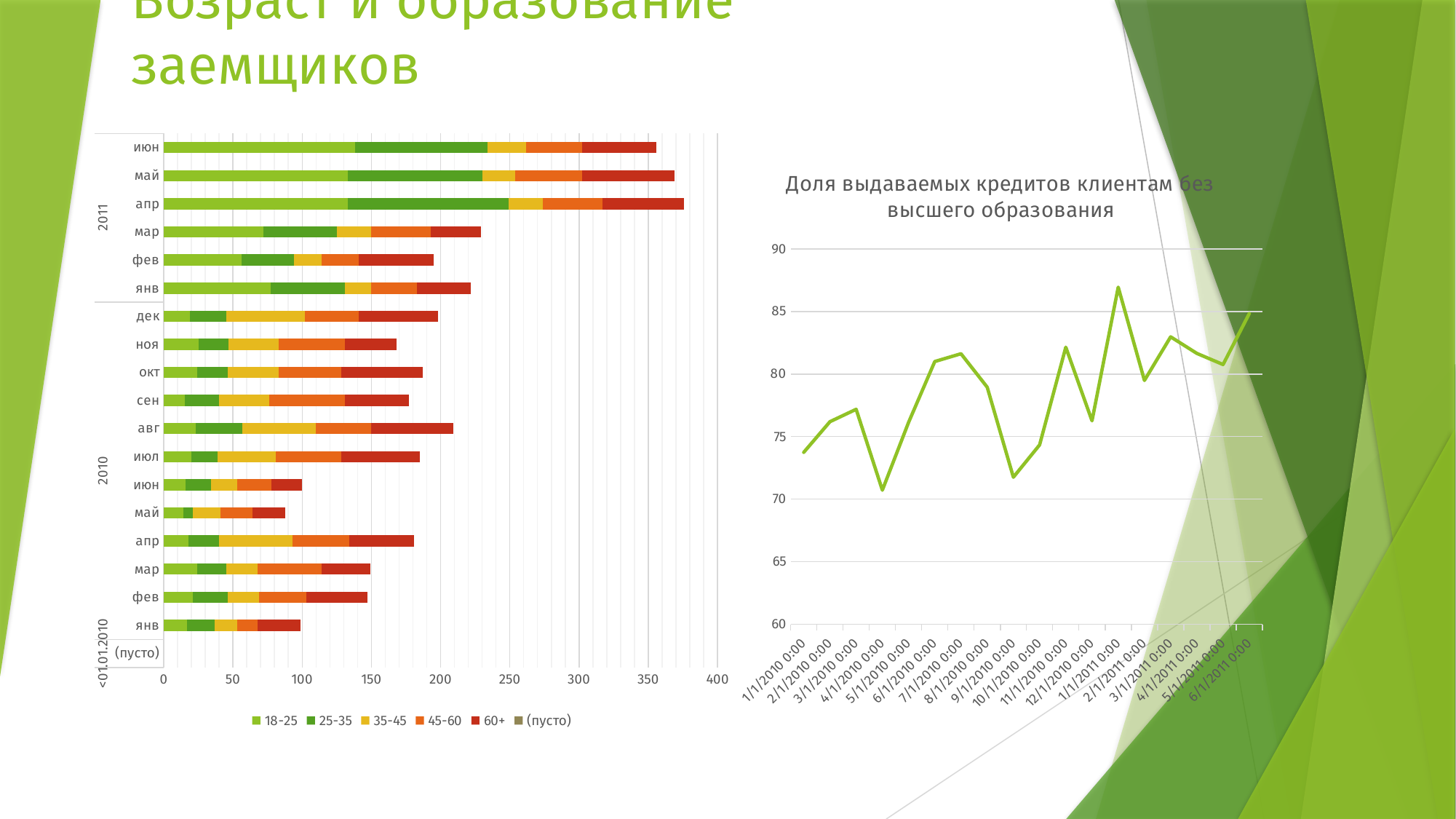

Возраст и образование заемщиков

### Chart

| Category | 18-25 | 25-35 | 35-45 | 45-60 | 60+ | (пусто) |
|---|---|---|---|---|---|---|
| (пусто) | None | None | None | None | None | None |
| янв | 17.0 | 20.0 | 16.0 | 15.0 | 31.0 | None |
| фев | 21.0 | 25.0 | 23.0 | 34.0 | 44.0 | None |
| мар | 24.0 | 21.0 | 23.0 | 46.0 | 35.0 | None |
| апр | 18.0 | 22.0 | 53.0 | 41.0 | 47.0 | None |
| май | 14.0 | 7.0 | 20.0 | 23.0 | 24.0 | None |
| июн | 16.0 | 18.0 | 19.0 | 25.0 | 22.0 | None |
| июл | 20.0 | 19.0 | 42.0 | 47.0 | 57.0 | None |
| авг | 23.0 | 34.0 | 53.0 | 40.0 | 59.0 | None |
| сен | 15.0 | 25.0 | 36.0 | 55.0 | 46.0 | None |
| окт | 24.0 | 22.0 | 37.0 | 45.0 | 59.0 | None |
| ноя | 25.0 | 22.0 | 36.0 | 48.0 | 37.0 | None |
| дек | 19.0 | 26.0 | 57.0 | 39.0 | 57.0 | None |
| янв | 77.0 | 54.0 | 19.0 | 33.0 | 39.0 | None |
| фев | 56.0 | 38.0 | 20.0 | 27.0 | 54.0 | None |
| мар | 72.0 | 53.0 | 25.0 | 43.0 | 36.0 | None |
| апр | 133.0 | 116.0 | 25.0 | 43.0 | 59.0 | None |
| май | 133.0 | 97.0 | 24.0 | 48.0 | 67.0 | None |
| июн | 138.0 | 96.0 | 28.0 | 40.0 | 54.0 | None |

### Chart: Доля выдаваемых кредитов клиентам без высшего образования

| Category | percent |
|---|---|
| 40179 | 73.73737373737373 |
| 40210 | 76.19047619047619 |
| 40238 | 77.18120805369128 |
| 40269 | 70.71823204419888 |
| 40299 | 76.13636363636364 |
| 40330 | 81.0 |
| 40360 | 81.62162162162161 |
| 40391 | 78.94736842105263 |
| 40422 | 71.75141242937853 |
| 40452 | 74.33155080213903 |
| 40483 | 82.14285714285714 |
| 40513 | 76.26262626262627 |
| 40544 | 86.93693693693693 |
| 40575 | 79.48717948717949 |
| 40603 | 82.96943231441048 |
| 40634 | 81.64893617021278 |
| 40664 | 80.75880758807588 |
| 40695 | 84.8314606741573 |